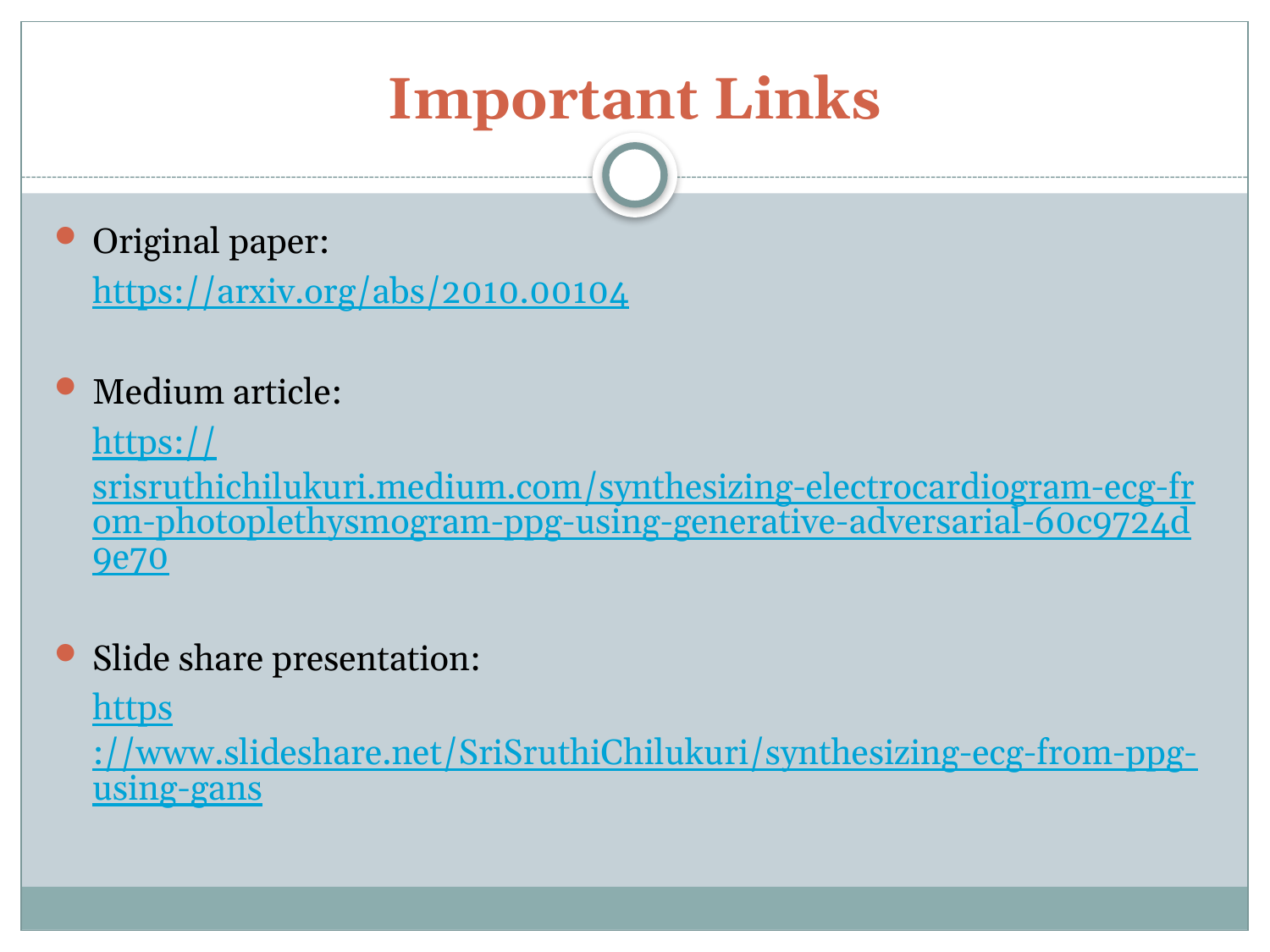

# Important Links
Original paper:
	https://arxiv.org/abs/2010.00104

Medium article:
	https://srisruthichilukuri.medium.com/synthesizing-electrocardiogram-ecg-from-photoplethysmogram-ppg-using-generative-adversarial-60c9724d9e70

Slide share presentation:
	https://www.slideshare.net/SriSruthiChilukuri/synthesizing-ecg-from-ppg-using-gans